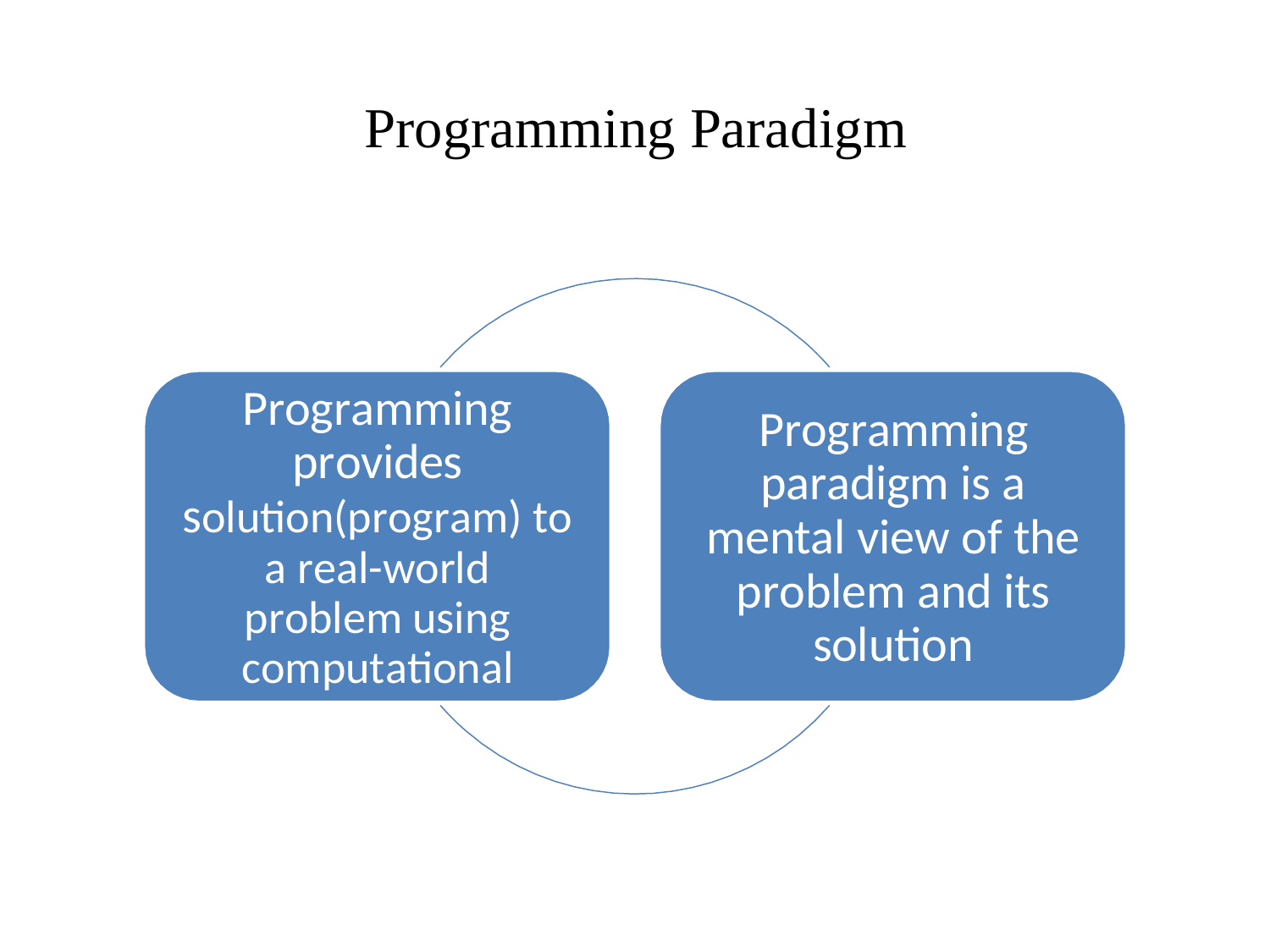

# Programming Paradigm

Programming provides solution(program) to a real-world problem using computational models
Programming paradigm is a mental view of the problem and its solution